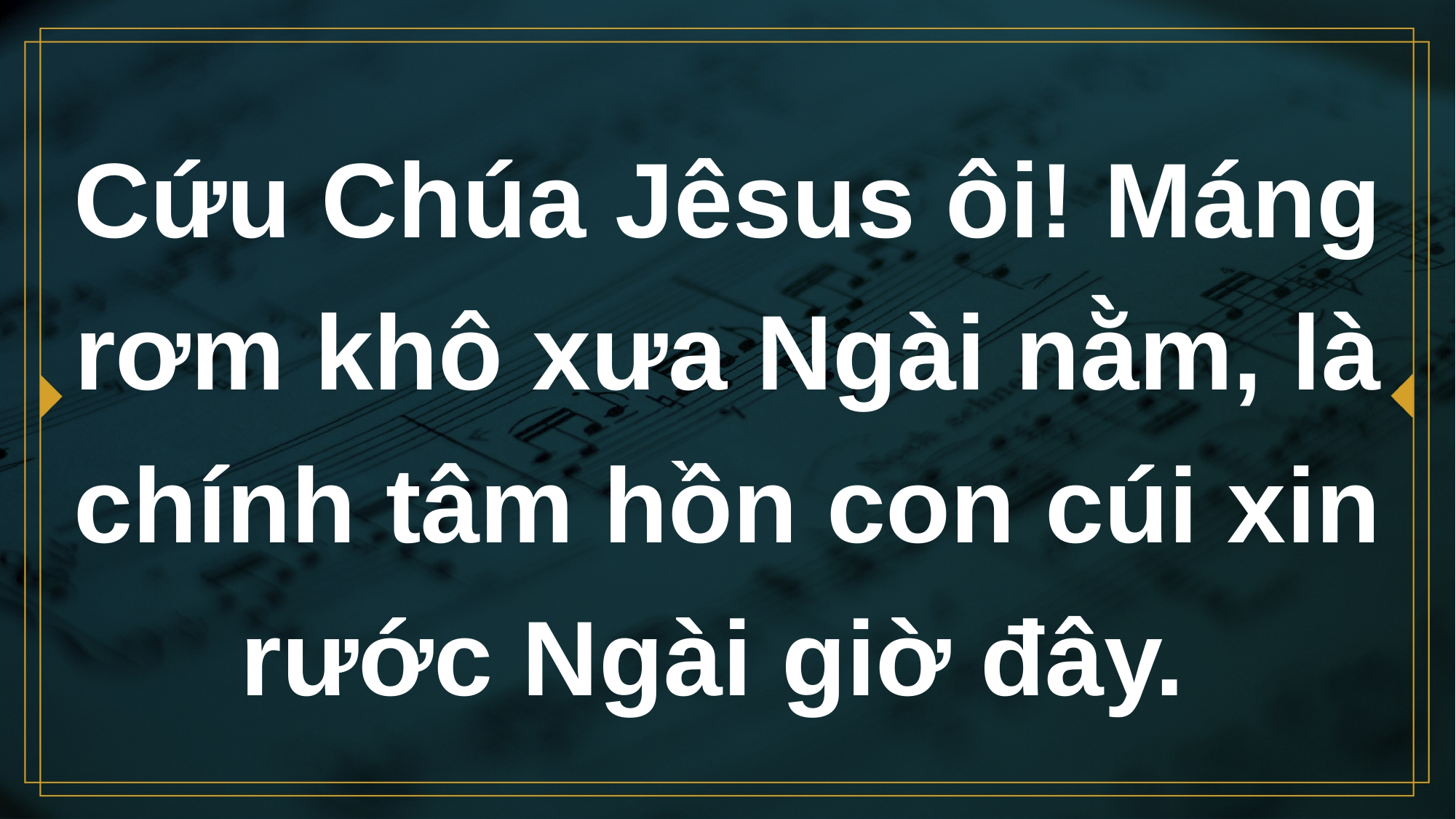

# Cứu Chúa Jêsus ôi! Máng rơm khô xưa Ngài nằm, là chính tâm hồn con cúi xin rước Ngài giờ đây.